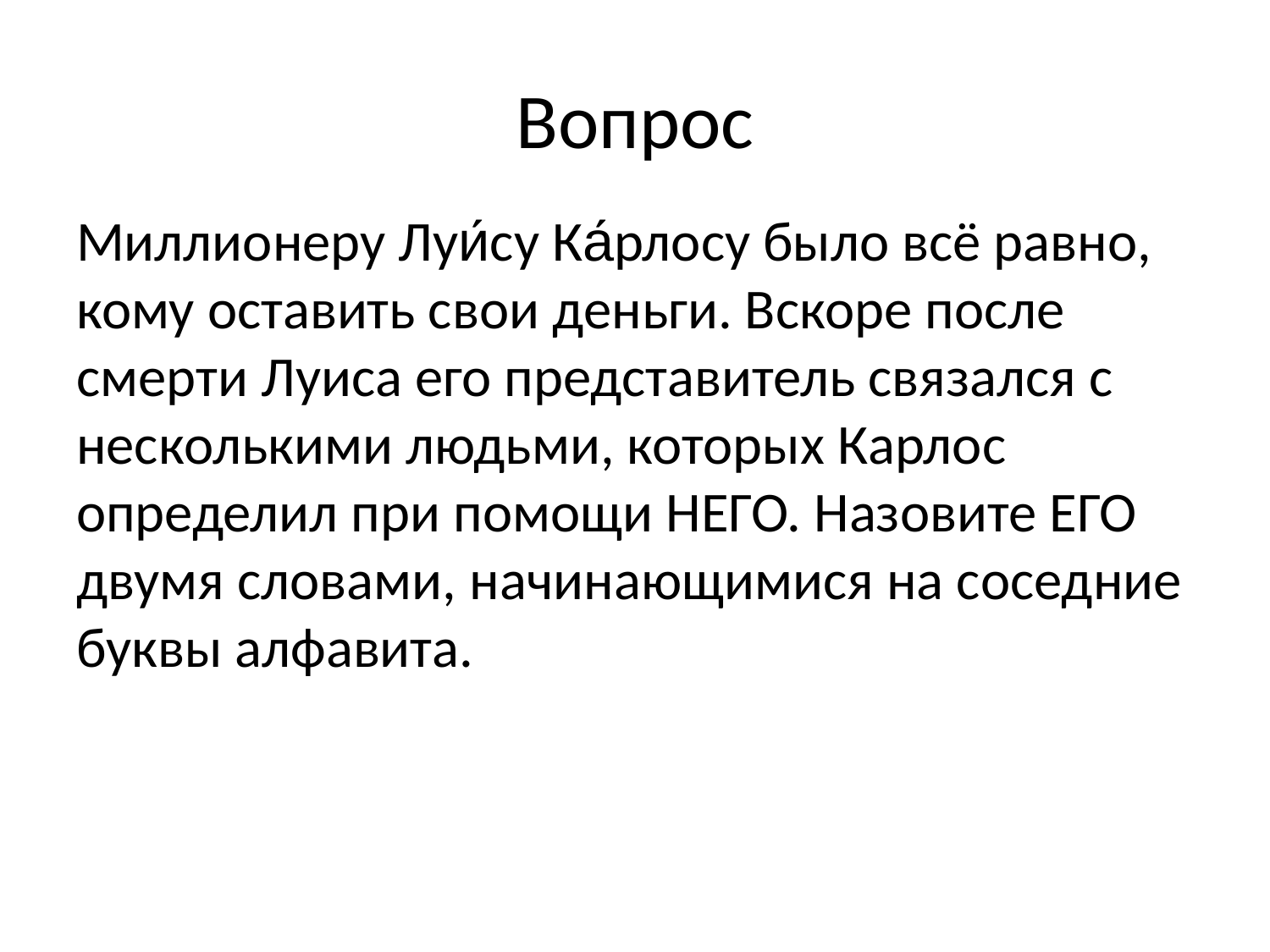

# Вопрос
Миллионеру Луи́су Ка́рлосу было всё равно, кому оставить свои деньги. Вскоре после смерти Луиса его представитель связался с несколькими людьми, которых Карлос определил при помощи НЕГО. Назовите ЕГО двумя словами, начинающимися на соседние буквы алфавита.